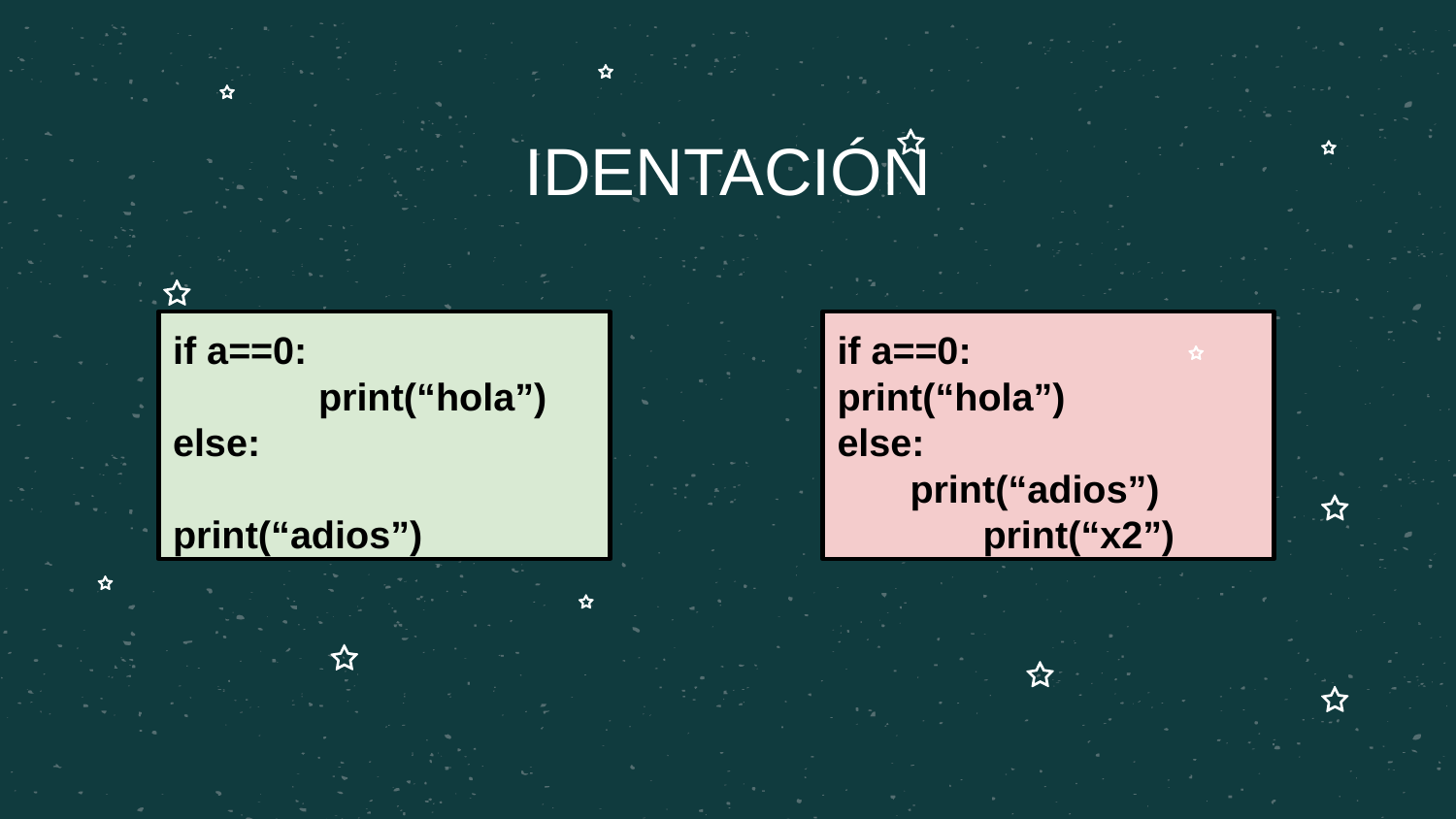

# IDENTACIÓN
if a==0:
	print(“hola”)
else:
		print(“adios”)

if a==0:
print(“hola”)
else:
print(“adios”)
	print(“x2”)